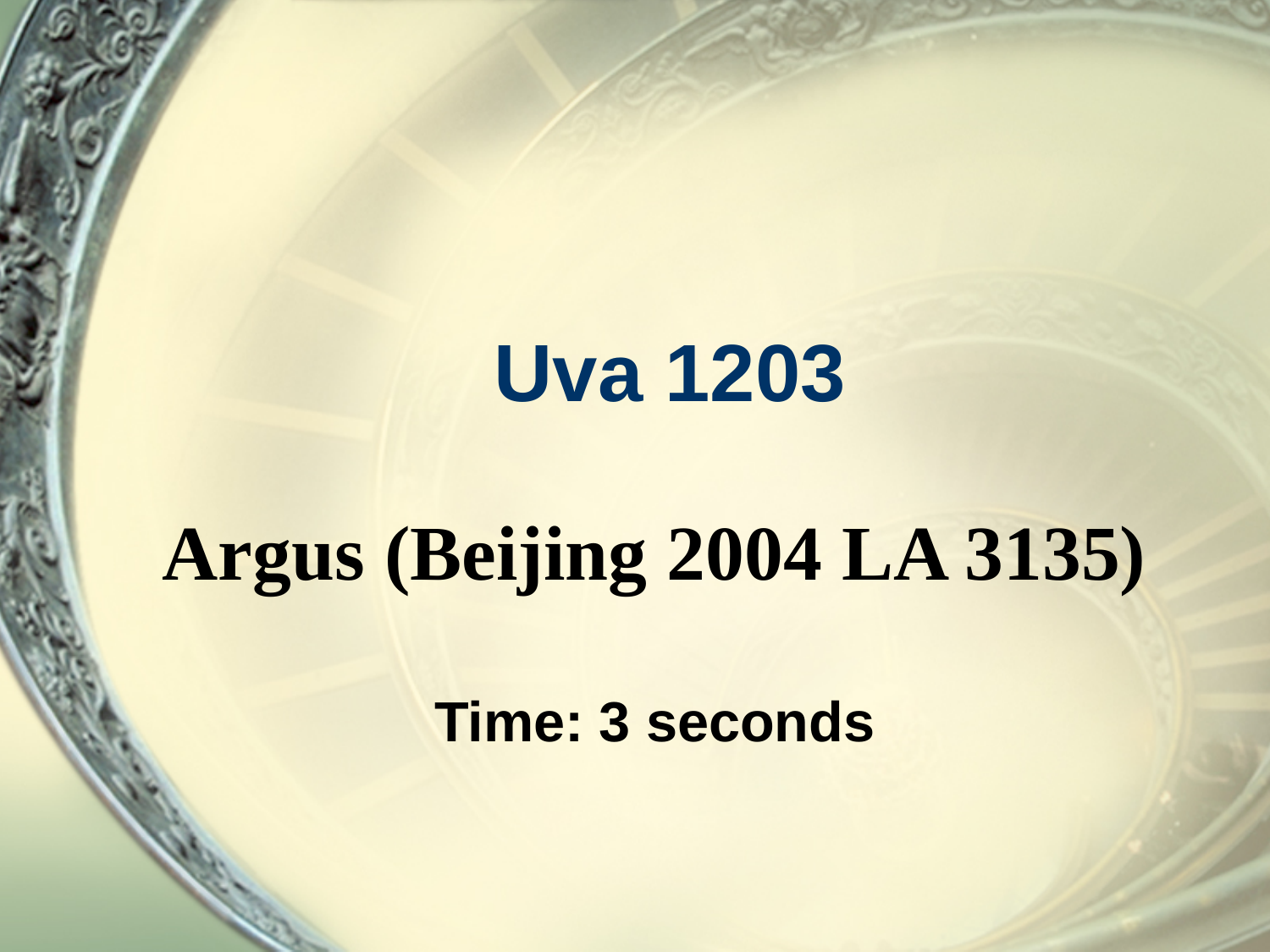

# Uva 1203
Argus (Beijing 2004 LA 3135)

Time: 3 seconds